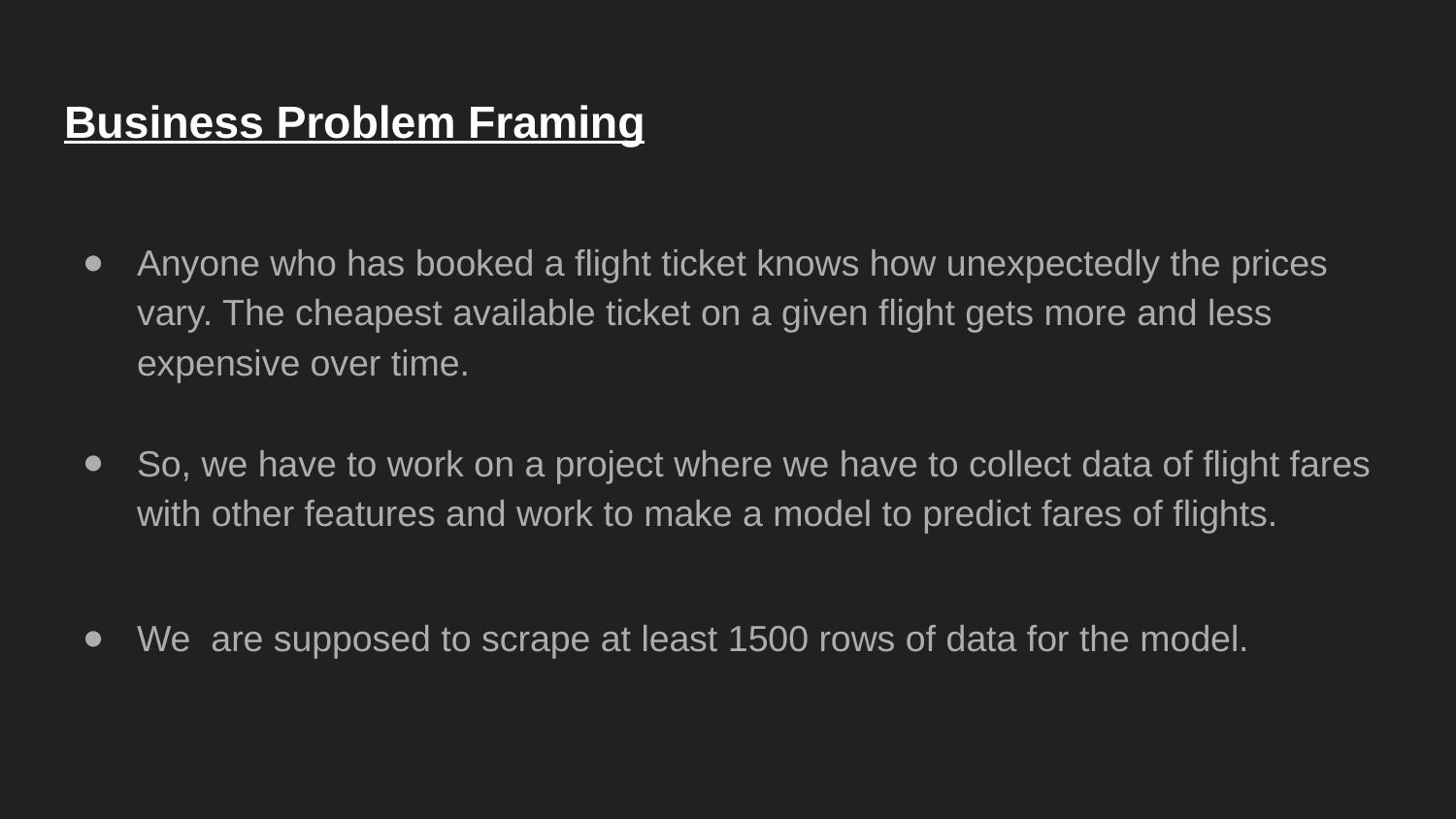

# Business Problem Framing
Anyone who has booked a flight ticket knows how unexpectedly the prices vary. The cheapest available ticket on a given flight gets more and less expensive over time.

So, we have to work on a project where we have to collect data of flight fares with other features and work to make a model to predict fares of flights.

We  are supposed to scrape at least 1500 rows of data for the model.